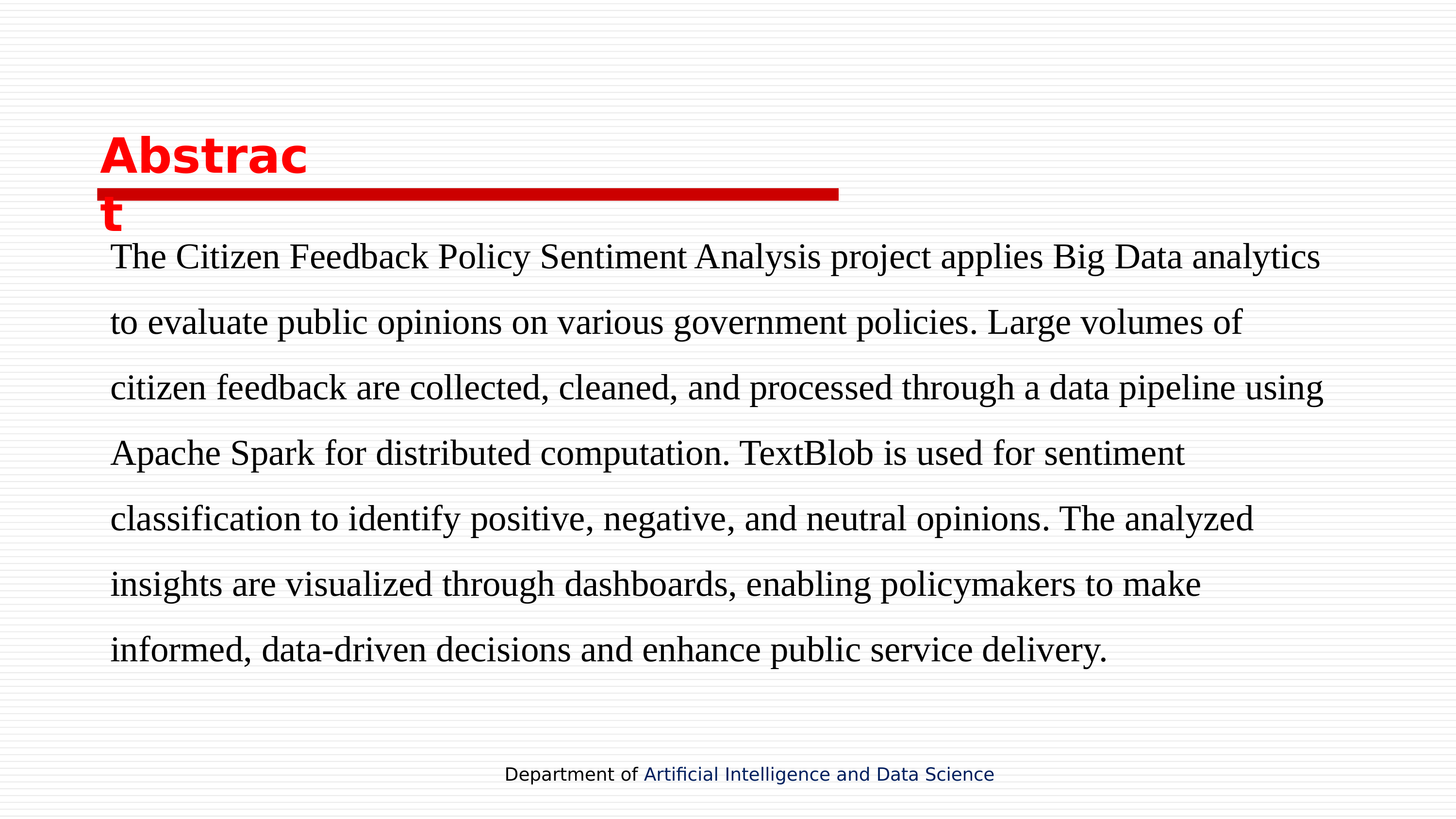

# Abstract
The Citizen Feedback Policy Sentiment Analysis project applies Big Data analytics to evaluate public opinions on various government policies. Large volumes of citizen feedback are collected, cleaned, and processed through a data pipeline using Apache Spark for distributed computation. TextBlob is used for sentiment classification to identify positive, negative, and neutral opinions. The analyzed insights are visualized through dashboards, enabling policymakers to make informed, data-driven decisions and enhance public service delivery.
3
Department of Artificial Intelligence and Data Science